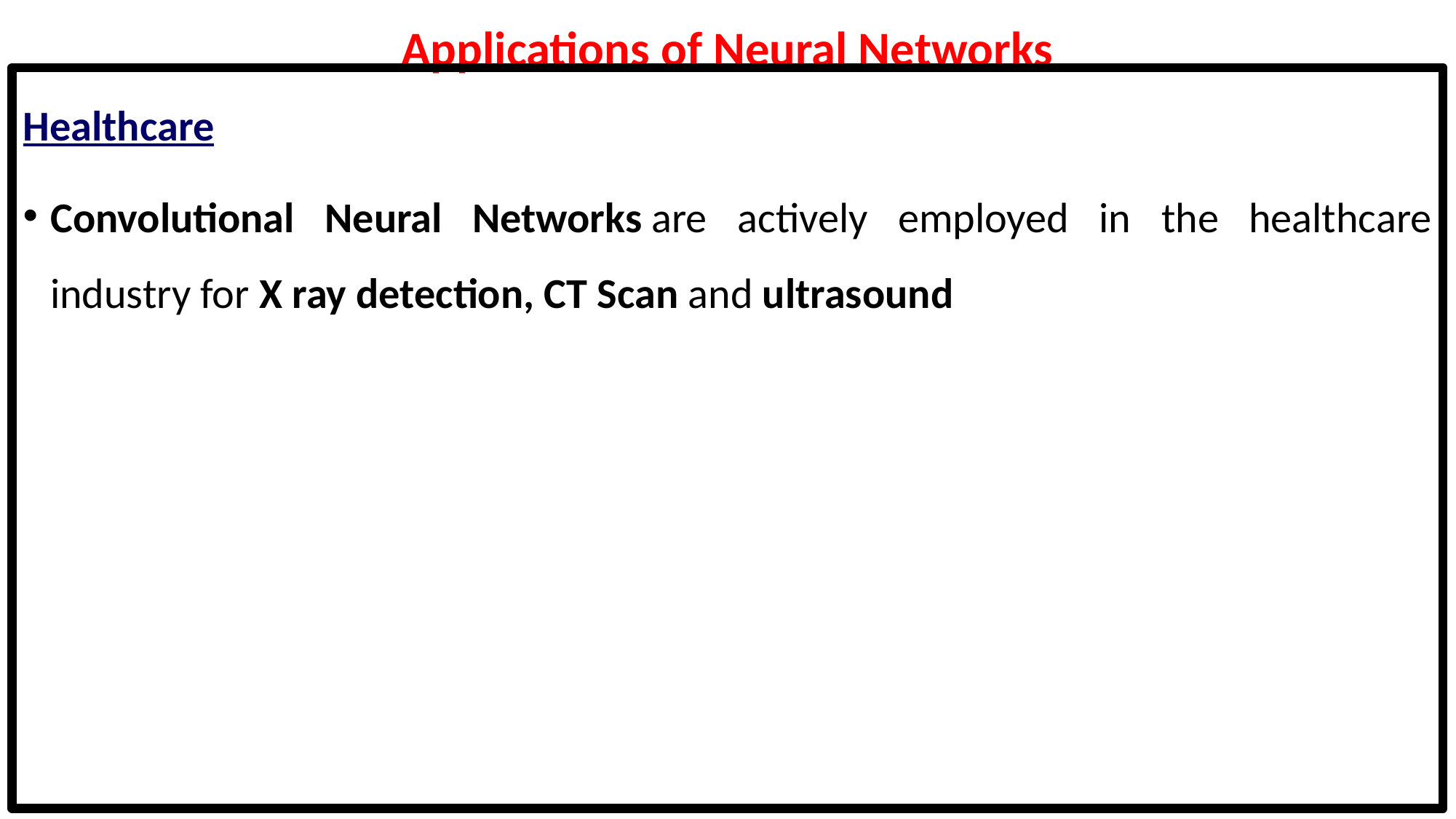

# Applications of Neural Networks
Healthcare
Convolutional Neural Networks are actively employed in the healthcare industry for X ray detection, CT Scan and ultrasound